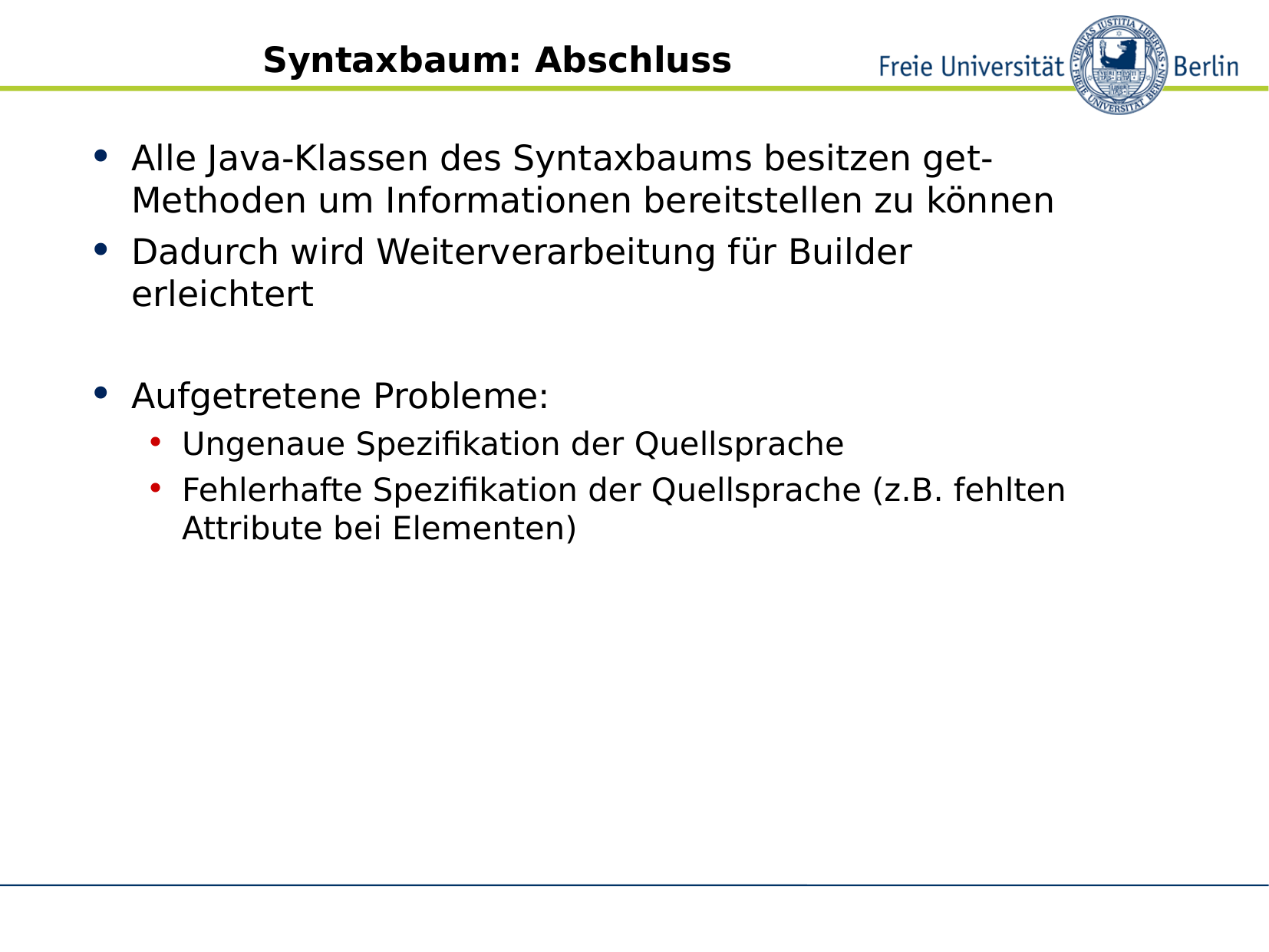

Syntaxbaum: Abschluss
Alle Java-Klassen des Syntaxbaums besitzen get-Methoden um Informationen bereitstellen zu können
Dadurch wird Weiterverarbeitung für Builder erleichtert

Aufgetretene Probleme:
Ungenaue Spezifikation der Quellsprache
Fehlerhafte Spezifikation der Quellsprache (z.B. fehlten Attribute bei Elementen)